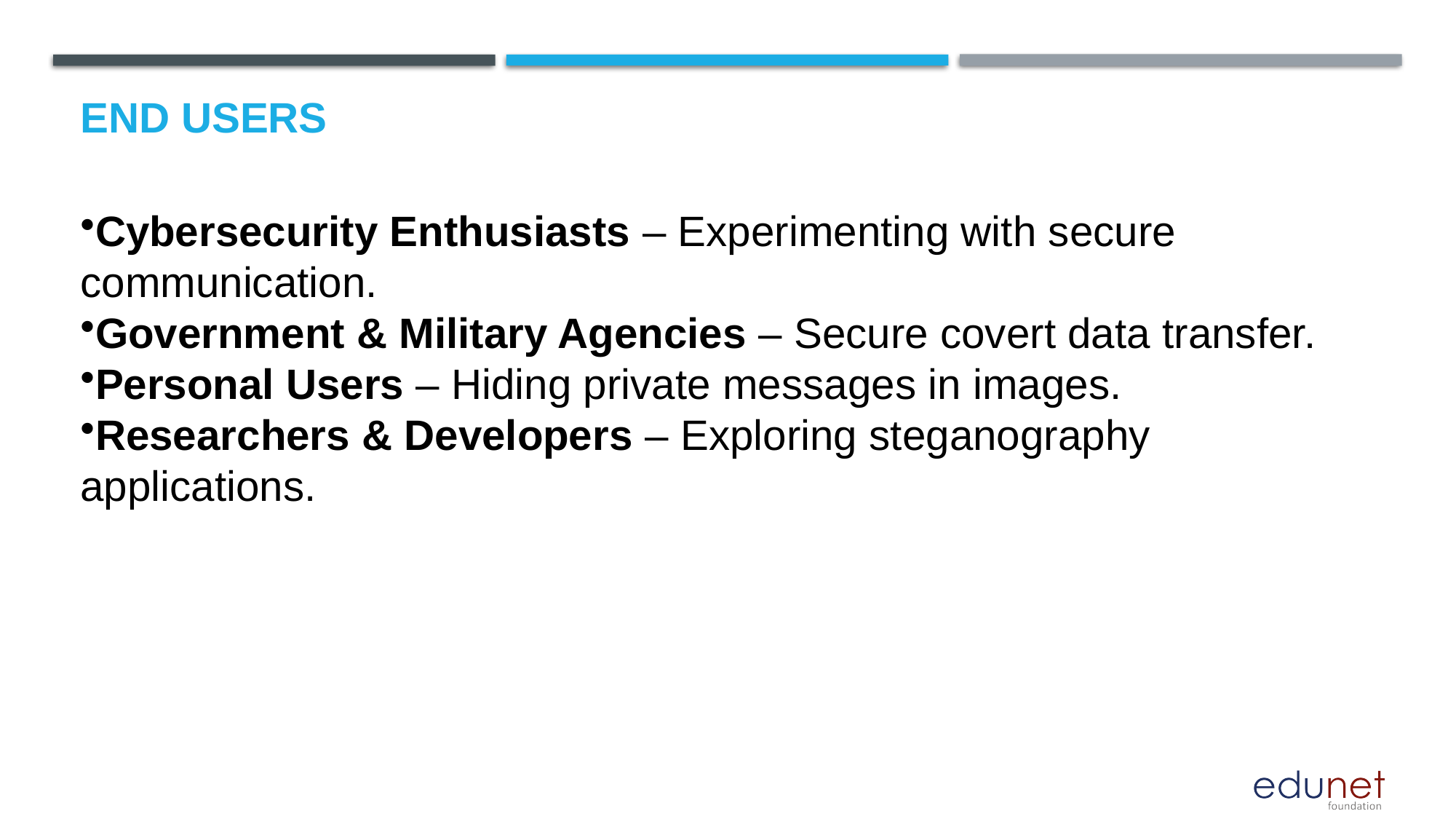

# End users
Cybersecurity Enthusiasts – Experimenting with secure communication.
Government & Military Agencies – Secure covert data transfer.
Personal Users – Hiding private messages in images.
Researchers & Developers – Exploring steganography applications.